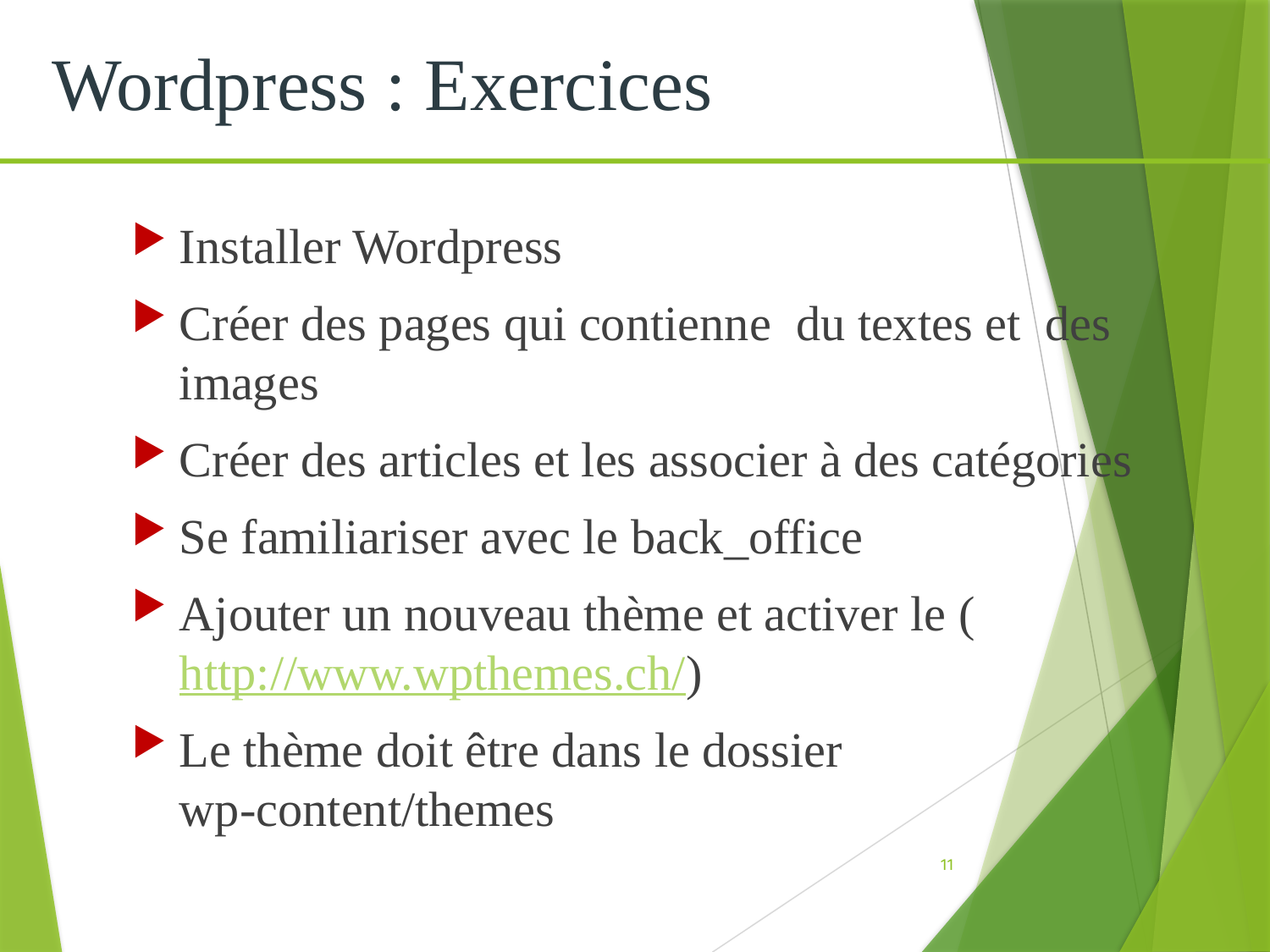

Wordpress : Exercices

Installer Wordpress
Créer des pages qui contienne  du textes et  des images
Créer des articles et les associer à des catégories
Se familiariser avec le back_office
Ajouter un nouveau thème et activer le (http://www.wpthemes.ch/)
Le thème doit être dans le dossier wp-content/themes

11